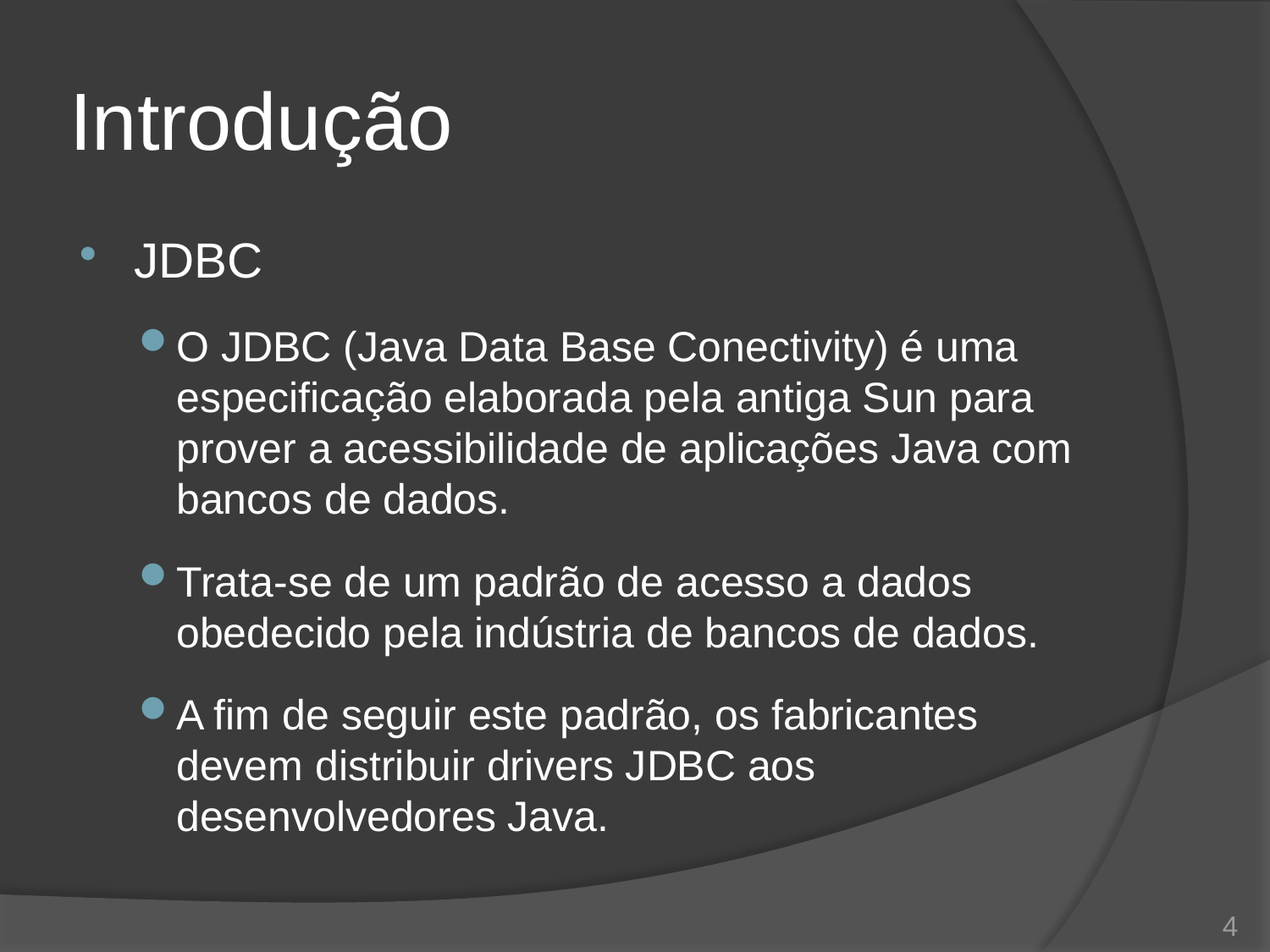

# Introdução
JDBC
O JDBC (Java Data Base Conectivity) é uma especificação elaborada pela antiga Sun para prover a acessibilidade de aplicações Java com bancos de dados.
Trata-se de um padrão de acesso a dados obedecido pela indústria de bancos de dados.
A fim de seguir este padrão, os fabricantes devem distribuir drivers JDBC aos desenvolvedores Java.
4